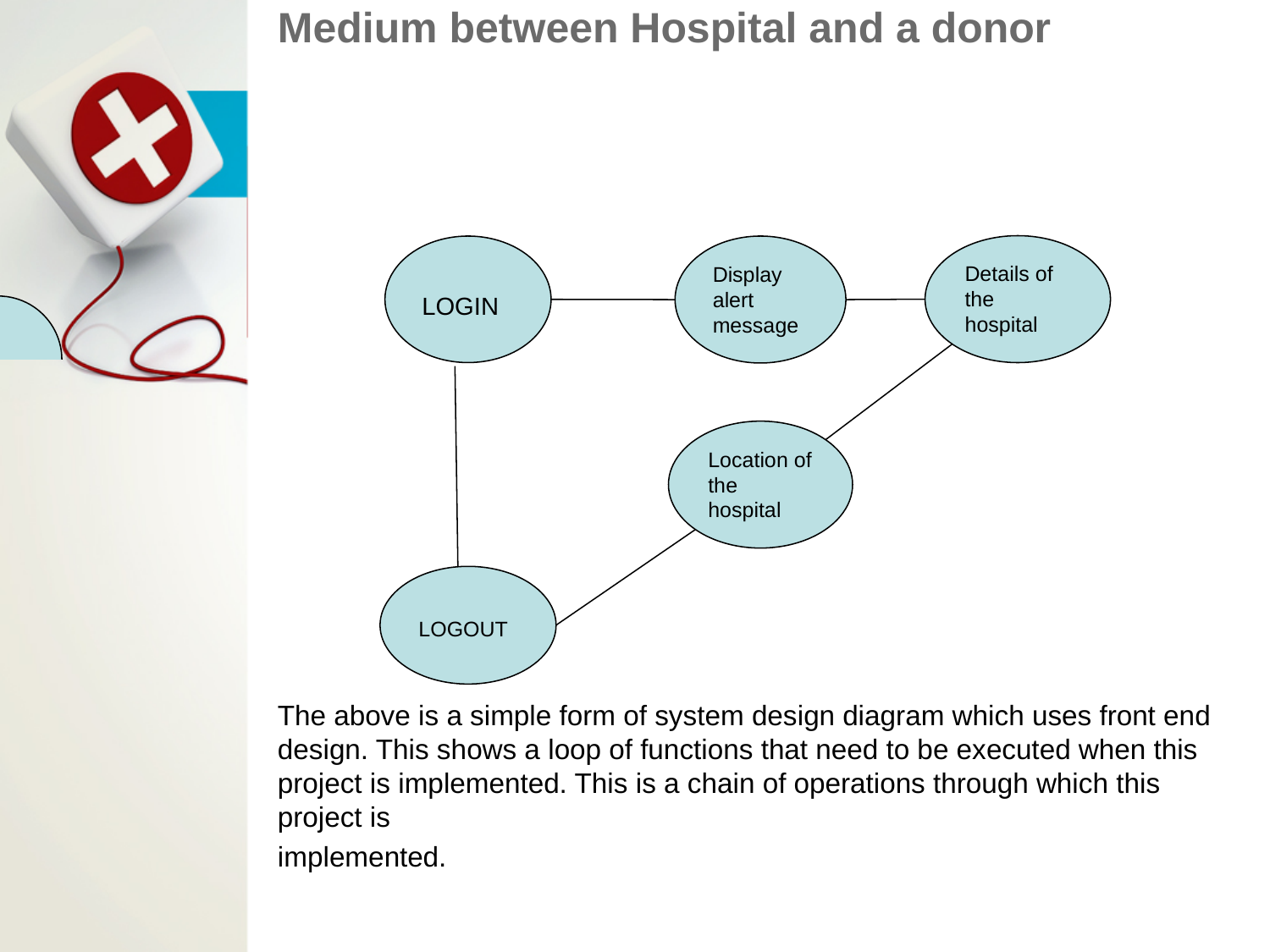

# Medium between Hospital and a donor

The above is a simple form of system design diagram which uses front end design. This shows a loop of functions that need to be executed when this project is implemented. This is a chain of operations through which this project is
implemented.
Details of the hospital

LOGIN
Display alert message

Location of the hospital

LOGOUT